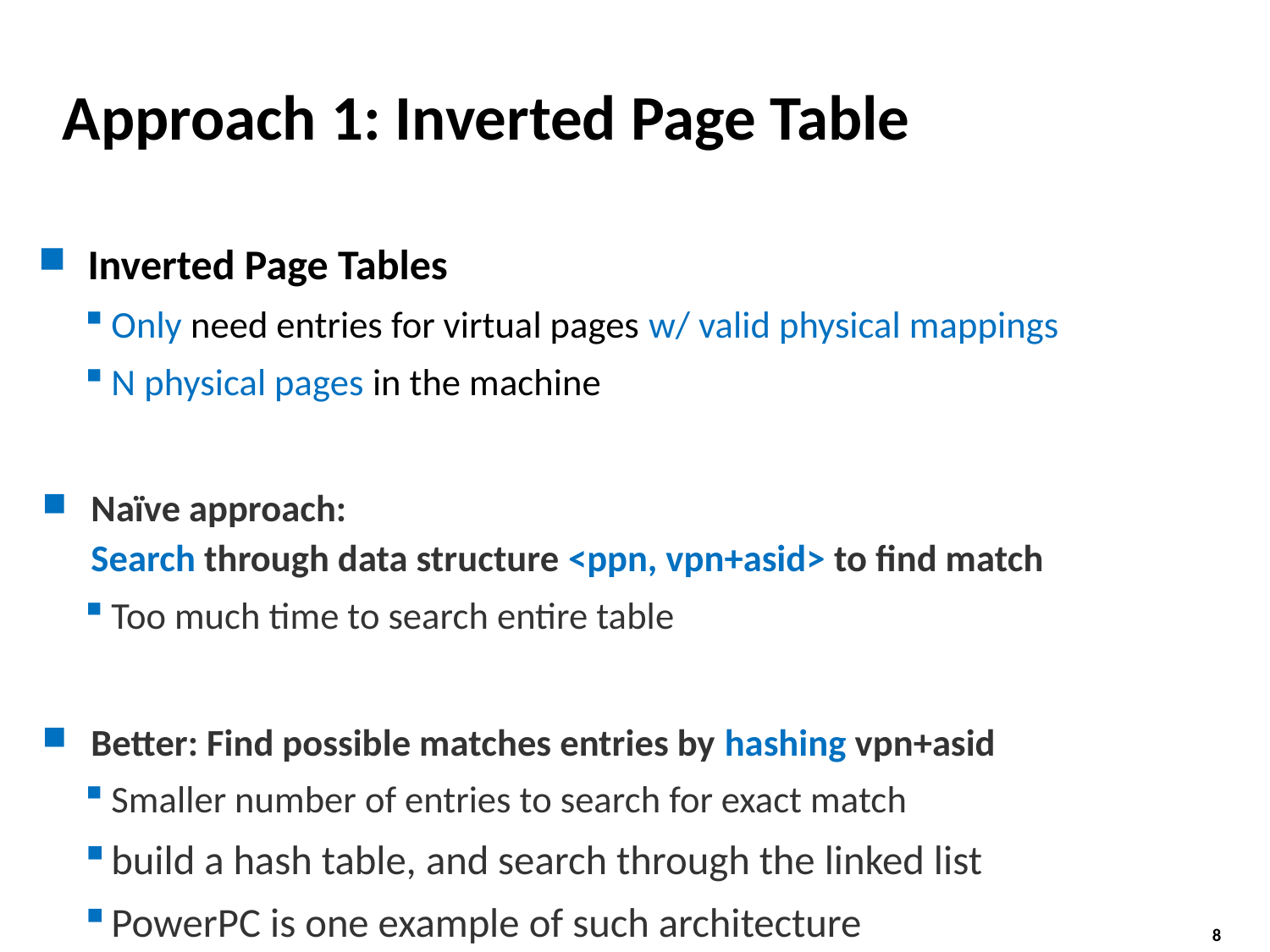

# Approach 1: Inverted Page Table
Inverted Page Tables
Only need entries for virtual pages w/ valid physical mappings
N physical pages in the machine

Naïve approach:
Search through data structure <ppn, vpn+asid> to find match
Too much time to search entire table

Better: Find possible matches entries by hashing vpn+asid
Smaller number of entries to search for exact match
build a hash table, and search through the linked list
PowerPC is one example of such architecture